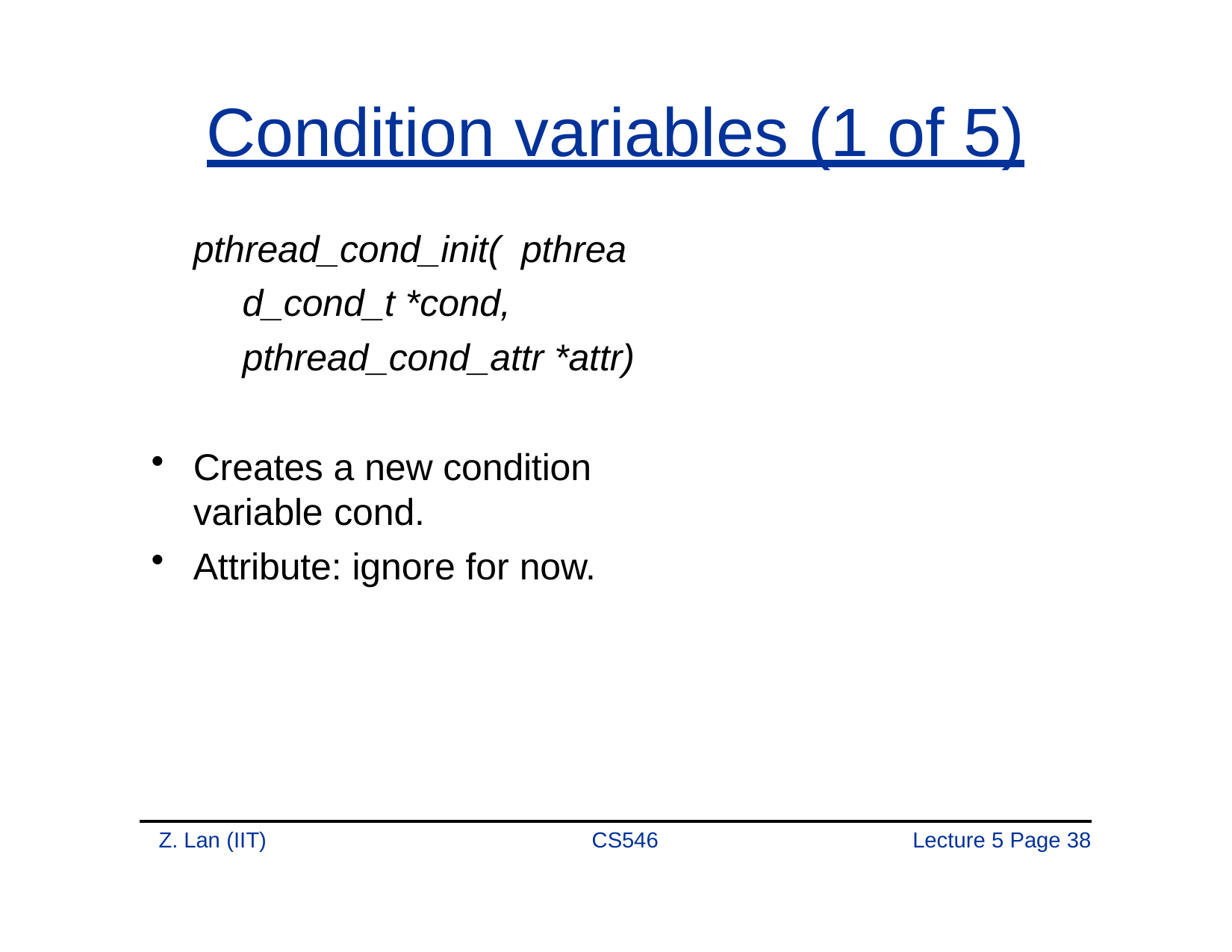

# Condition variables (1 of 5)
pthread_cond_init(  pthread_cond_t *cond,  pthread_cond_attr *attr)

Creates a new condition variable cond.
Attribute: ignore for now.

Z. Lan (IIT)

CS546
Lecture 5 Page 38